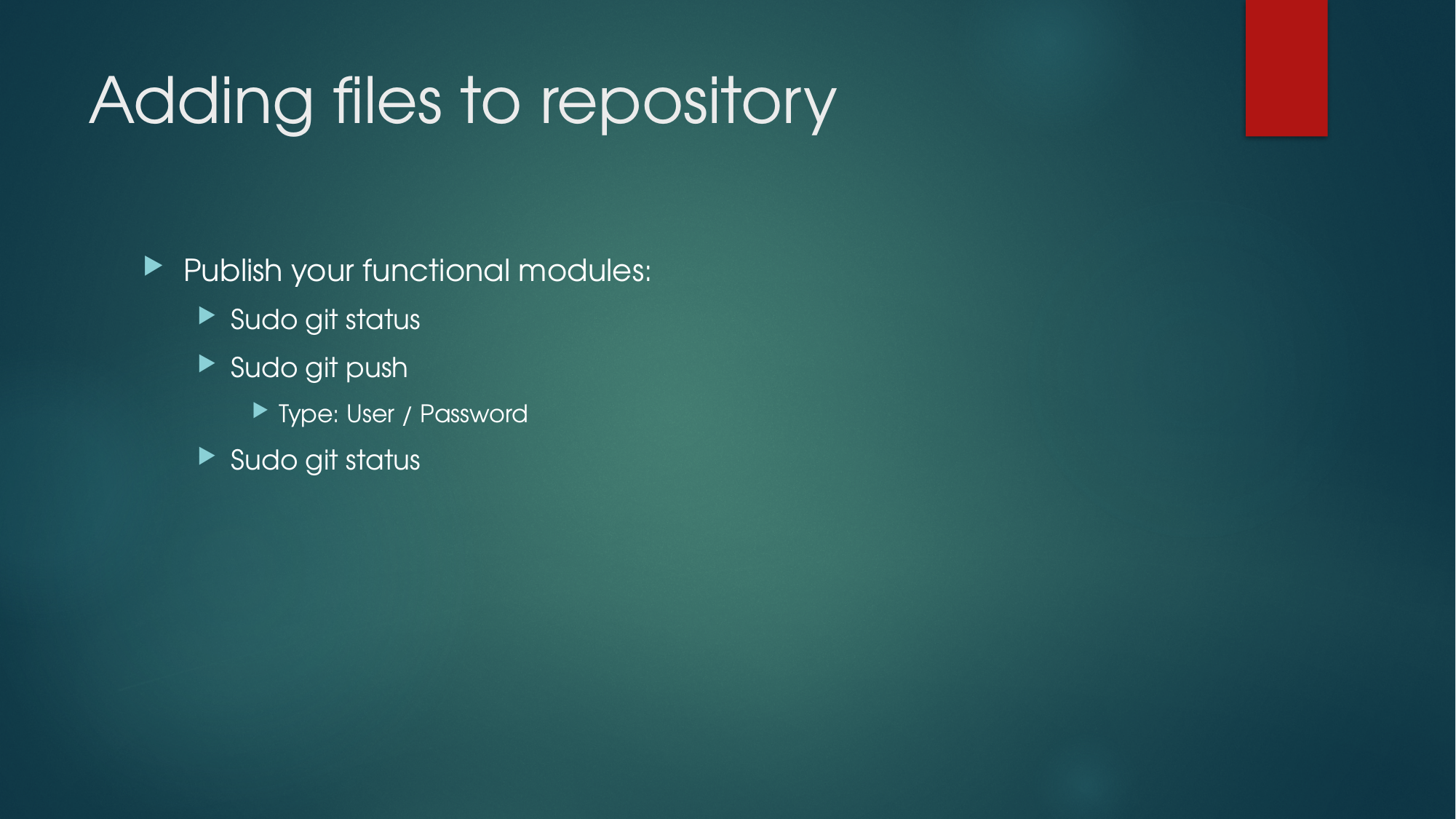

# Adding files to repository
Publish your functional modules:
Sudo git status
Sudo git push
Type: User / Password
Sudo git status